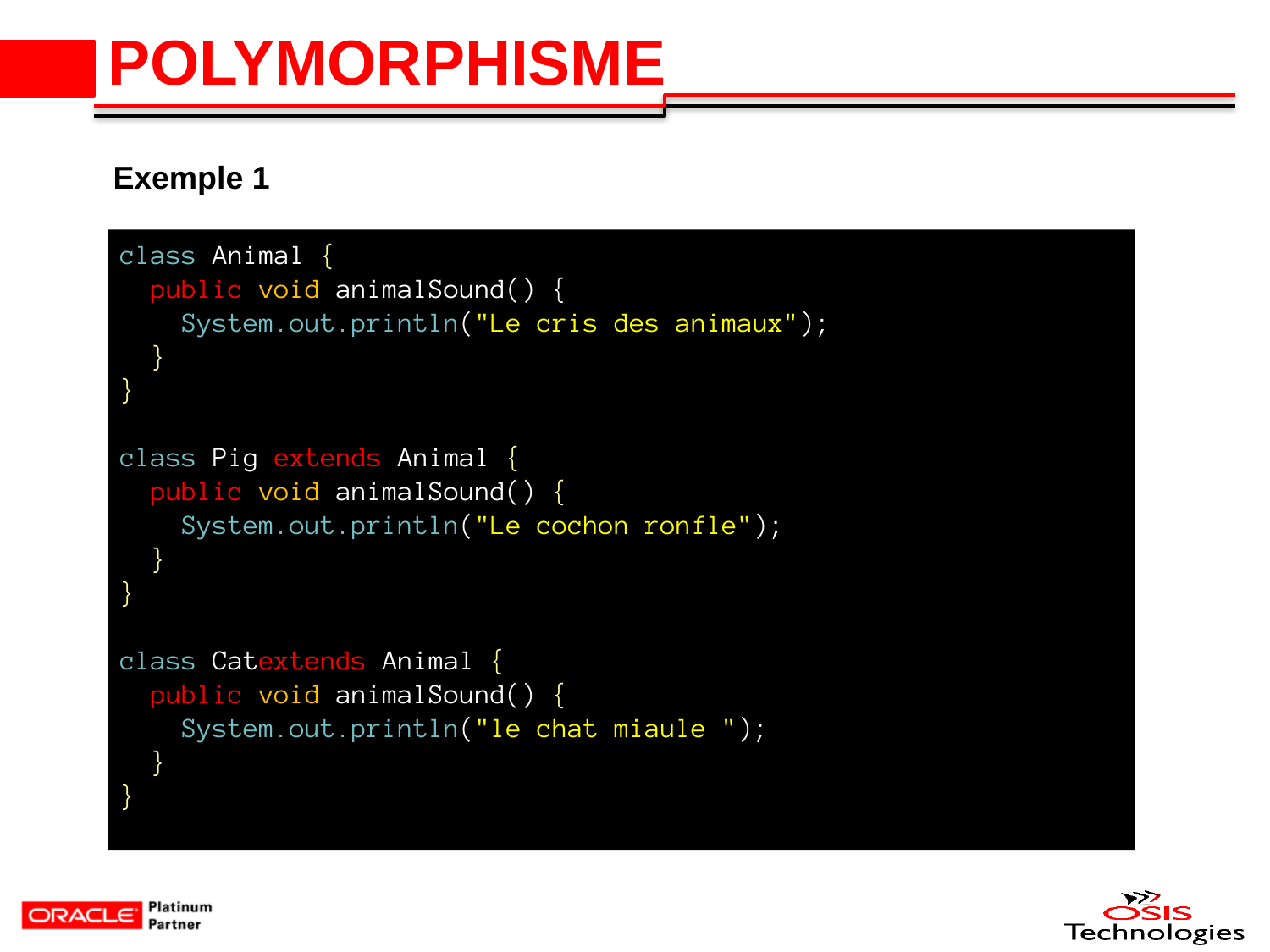

# POLYMORPHISME
Exemple 1
class Animal {
  public void animalSound() {
    System.out.println("Le cris des animaux");
  }
}
class Pig extends Animal {
  public void animalSound() {
    System.out.println("Le cochon ronfle");
  }
}
class Catextends Animal {
  public void animalSound() {
    System.out.println("le chat miaule ");
  }
}